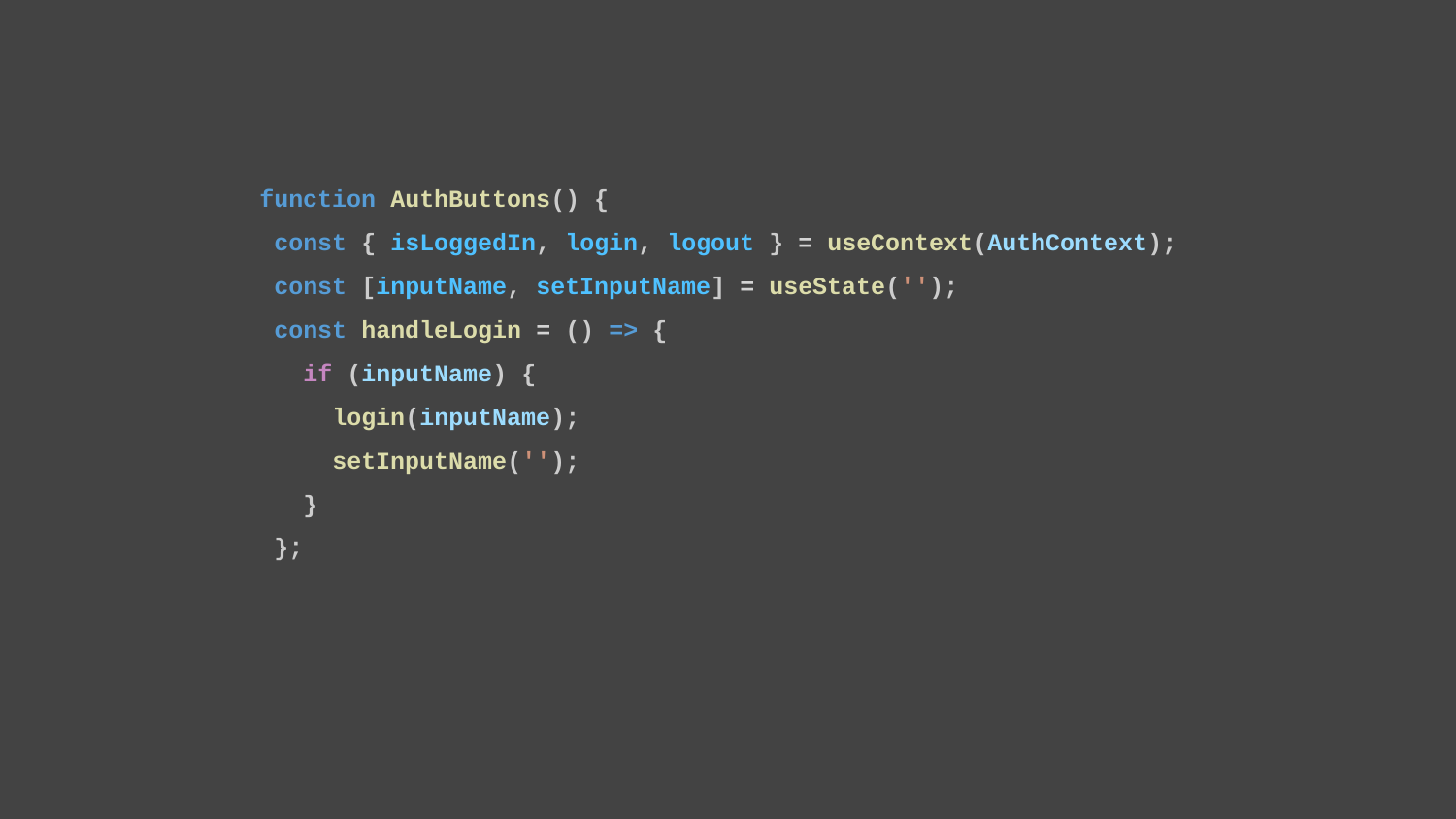

function AuthButtons() {
 const { isLoggedIn, login, logout } = useContext(AuthContext);
 const [inputName, setInputName] = useState('');
 const handleLogin = () => {
   if (inputName) {
     login(inputName);
     setInputName('');
   }
 };